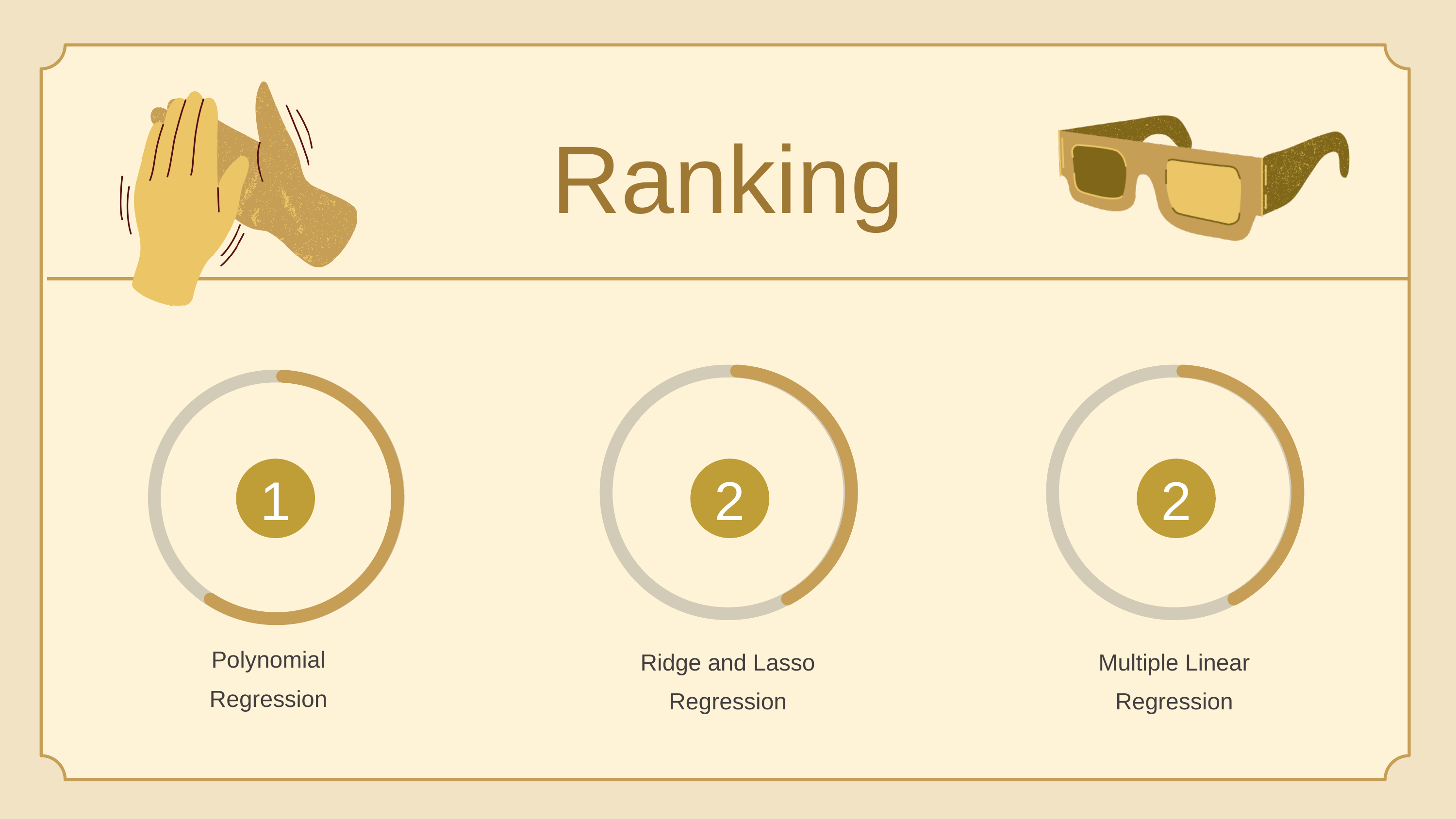

43%

Ranking

1
2
2
Polynomial Regression
Ridge and Lasso Regression
Multiple Linear Regression